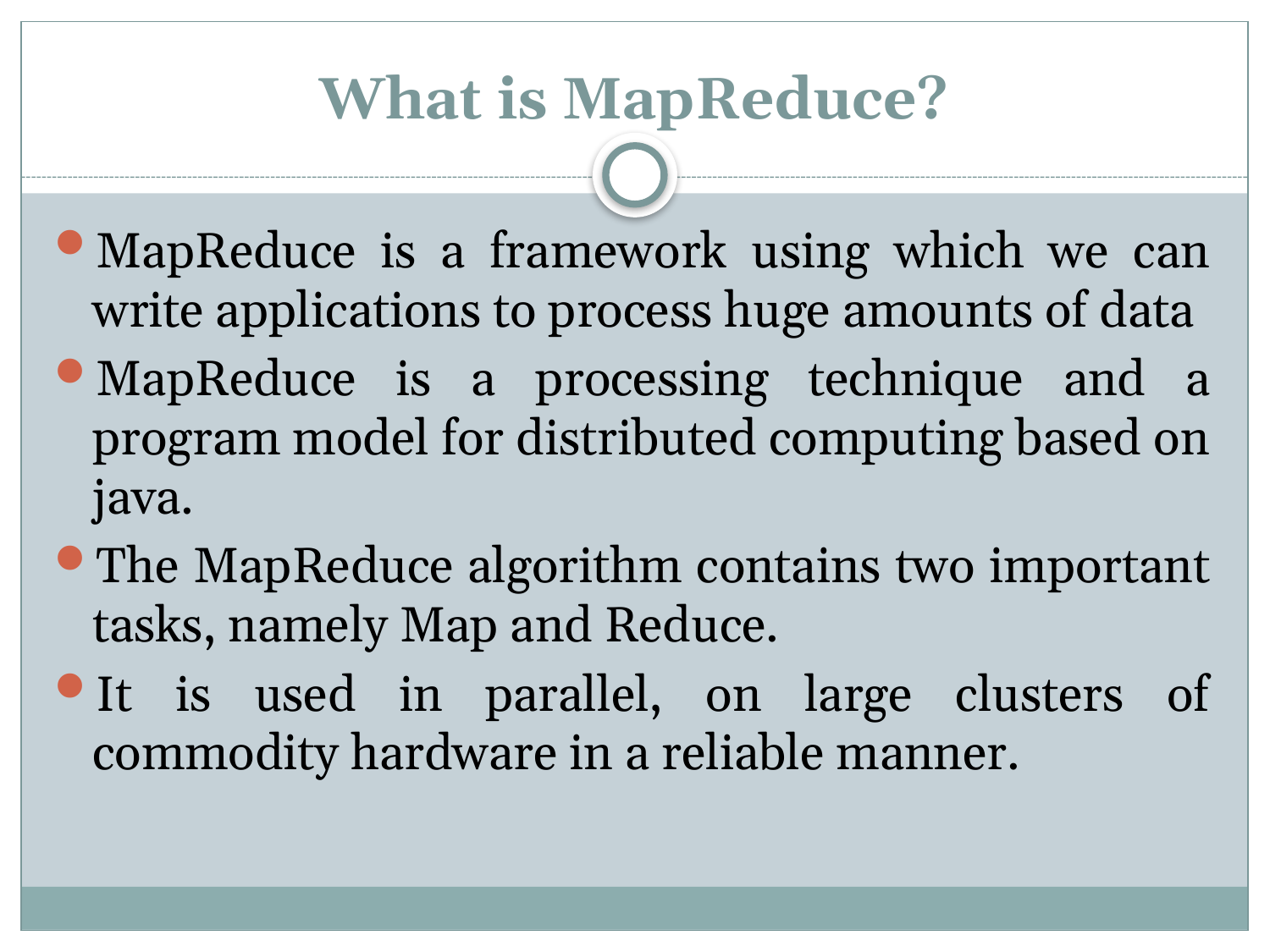

# What is MapReduce?
MapReduce is a framework using which we can write applications to process huge amounts of data
MapReduce is a processing technique and a program model for distributed computing based on java.
The MapReduce algorithm contains two important tasks, namely Map and Reduce.
It is used in parallel, on large clusters of commodity hardware in a reliable manner.